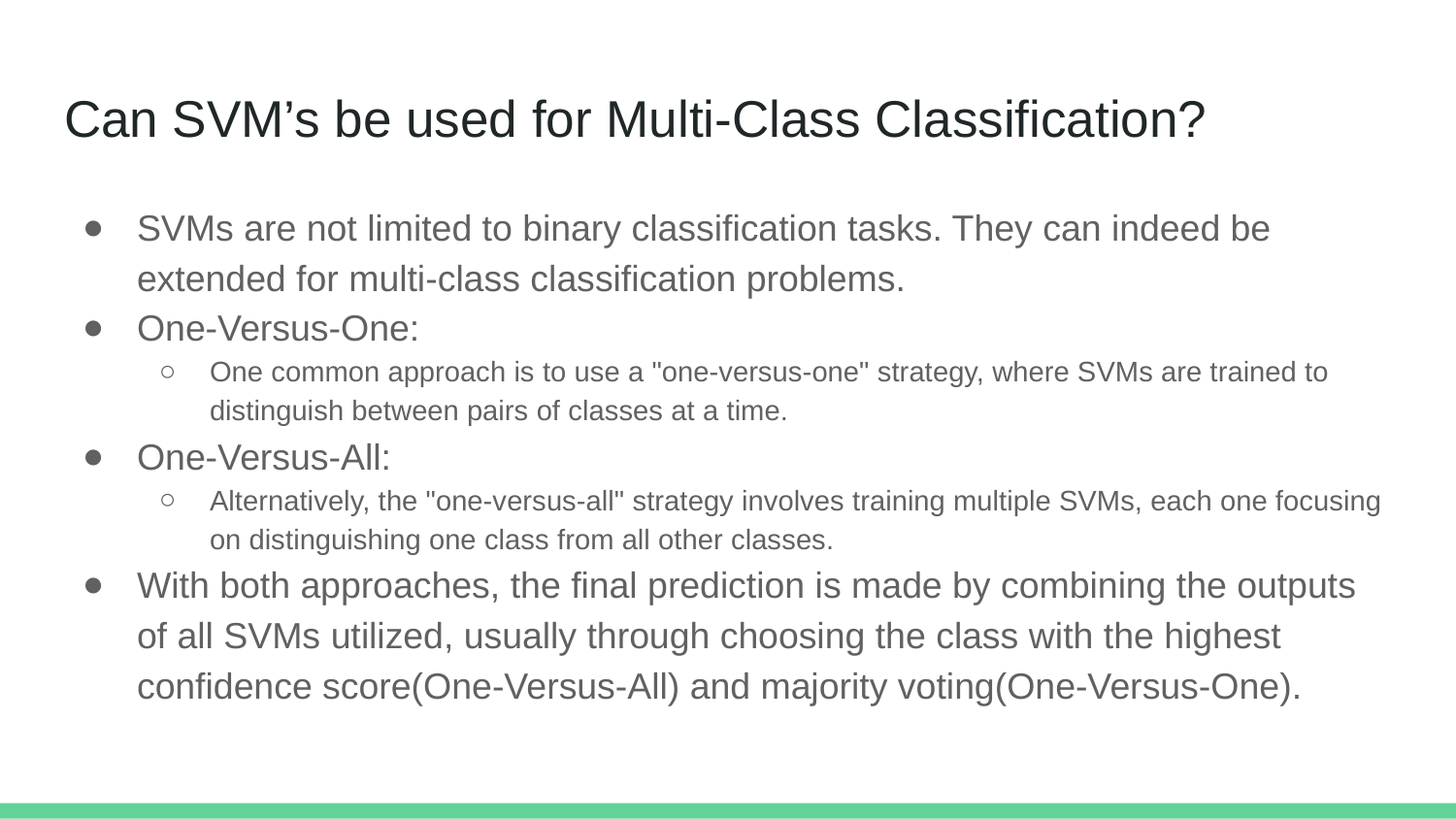

# Can SVM’s be used for Multi-Class Classification?
SVMs are not limited to binary classification tasks. They can indeed be extended for multi-class classification problems.
One-Versus-One:
One common approach is to use a "one-versus-one" strategy, where SVMs are trained to distinguish between pairs of classes at a time.
One-Versus-All:
Alternatively, the "one-versus-all" strategy involves training multiple SVMs, each one focusing on distinguishing one class from all other classes.
With both approaches, the final prediction is made by combining the outputs of all SVMs utilized, usually through choosing the class with the highest confidence score(One-Versus-All) and majority voting(One-Versus-One).